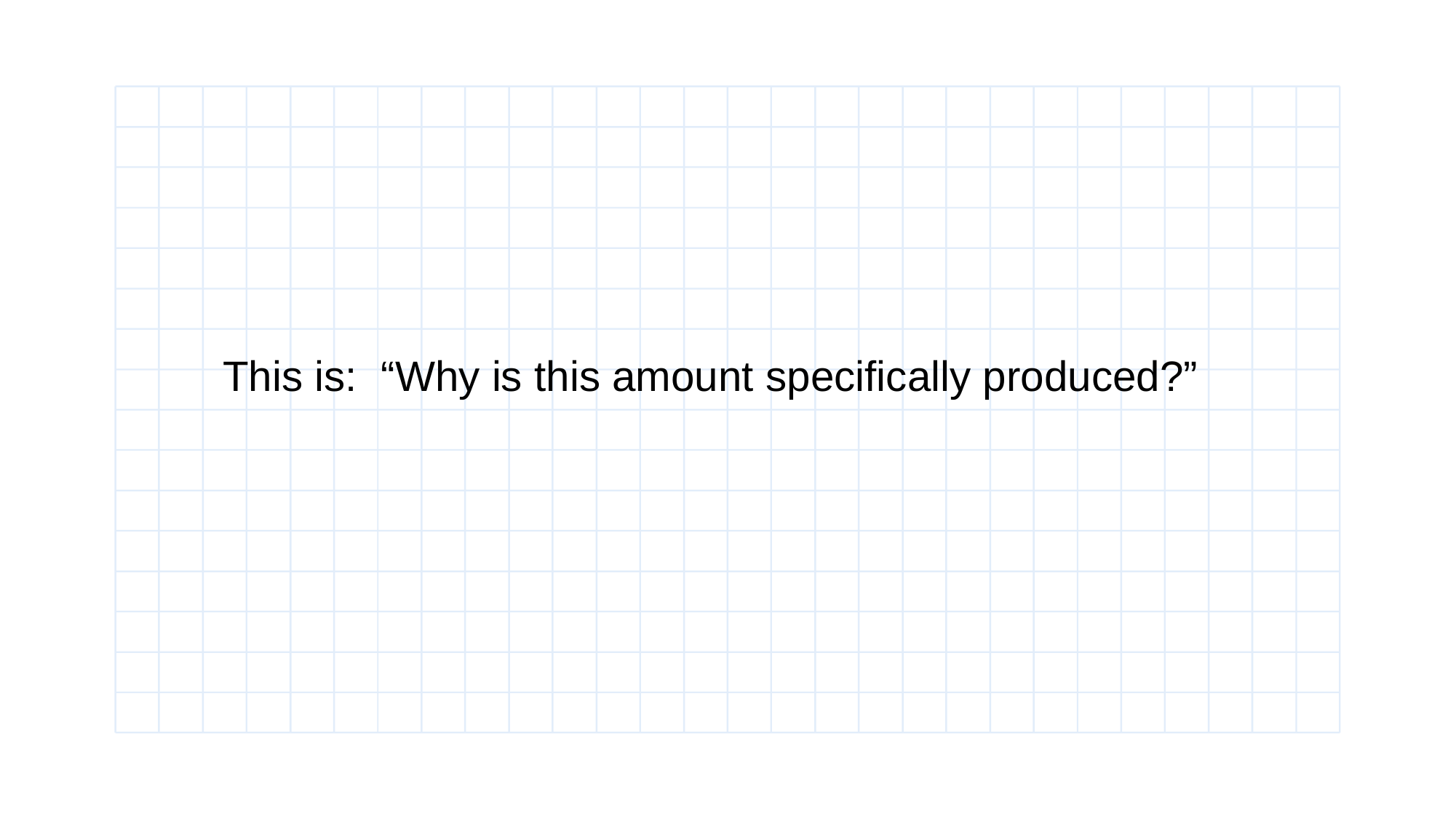

This is:  “Why is this amount specifically produced?”